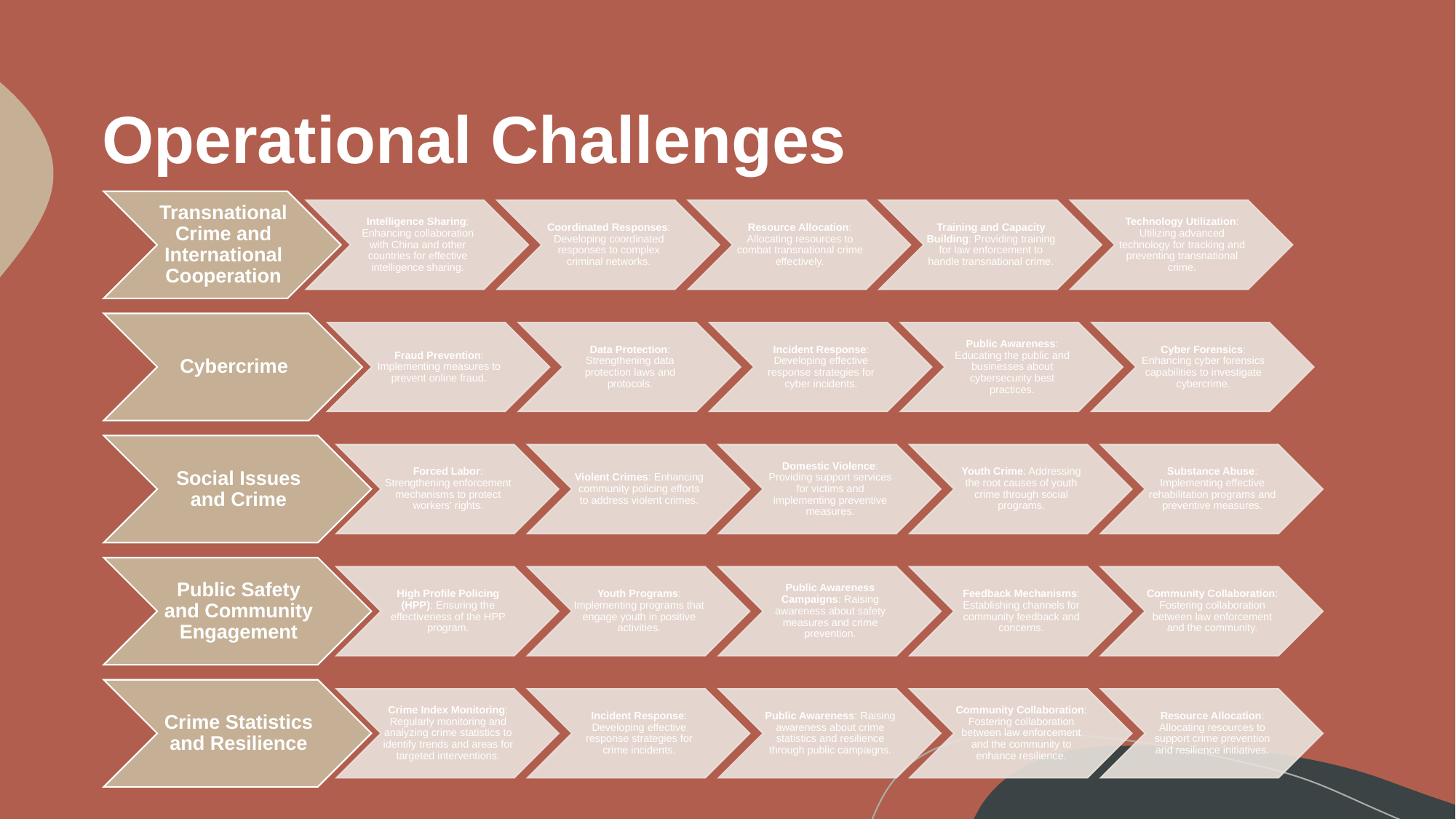

# Operational Challenges
Transnational Crime and International Cooperation
Intelligence Sharing: Enhancing collaboration with China and other countries for effective intelligence sharing.
Coordinated Responses: Developing coordinated responses to complex criminal networks.
Resource Allocation: Allocating resources to combat transnational crime effectively.
Training and Capacity Building: Providing training for law enforcement to handle transnational crime.
Technology Utilization: Utilizing advanced technology for tracking and preventing transnational crime.
Cybercrime
Fraud Prevention: Implementing measures to prevent online fraud.
Data Protection: Strengthening data protection laws and protocols.
Incident Response: Developing effective response strategies for cyber incidents.
Public Awareness: Educating the public and businesses about cybersecurity best practices.
Cyber Forensics: Enhancing cyber forensics capabilities to investigate cybercrime.
Social Issues and Crime
Forced Labor: Strengthening enforcement mechanisms to protect workers' rights.
Violent Crimes: Enhancing community policing efforts to address violent crimes.
Domestic Violence: Providing support services for victims and implementing preventive measures.
Youth Crime: Addressing the root causes of youth crime through social programs.
Substance Abuse: Implementing effective rehabilitation programs and preventive measures.
Public Safety and Community Engagement
High Profile Policing (HPP): Ensuring the effectiveness of the HPP program.
Youth Programs: Implementing programs that engage youth in positive activities.
Public Awareness Campaigns: Raising awareness about safety measures and crime prevention.
Feedback Mechanisms: Establishing channels for community feedback and concerns.
Community Collaboration: Fostering collaboration between law enforcement and the community.
Crime Statistics and Resilience
Crime Index Monitoring: Regularly monitoring and analyzing crime statistics to identify trends and areas for targeted interventions.
Incident Response: Developing effective response strategies for crime incidents.
Public Awareness: Raising awareness about crime statistics and resilience through public campaigns.
Community Collaboration: Fostering collaboration between law enforcement and the community to enhance resilience.
Resource Allocation: Allocating resources to support crime prevention and resilience initiatives.